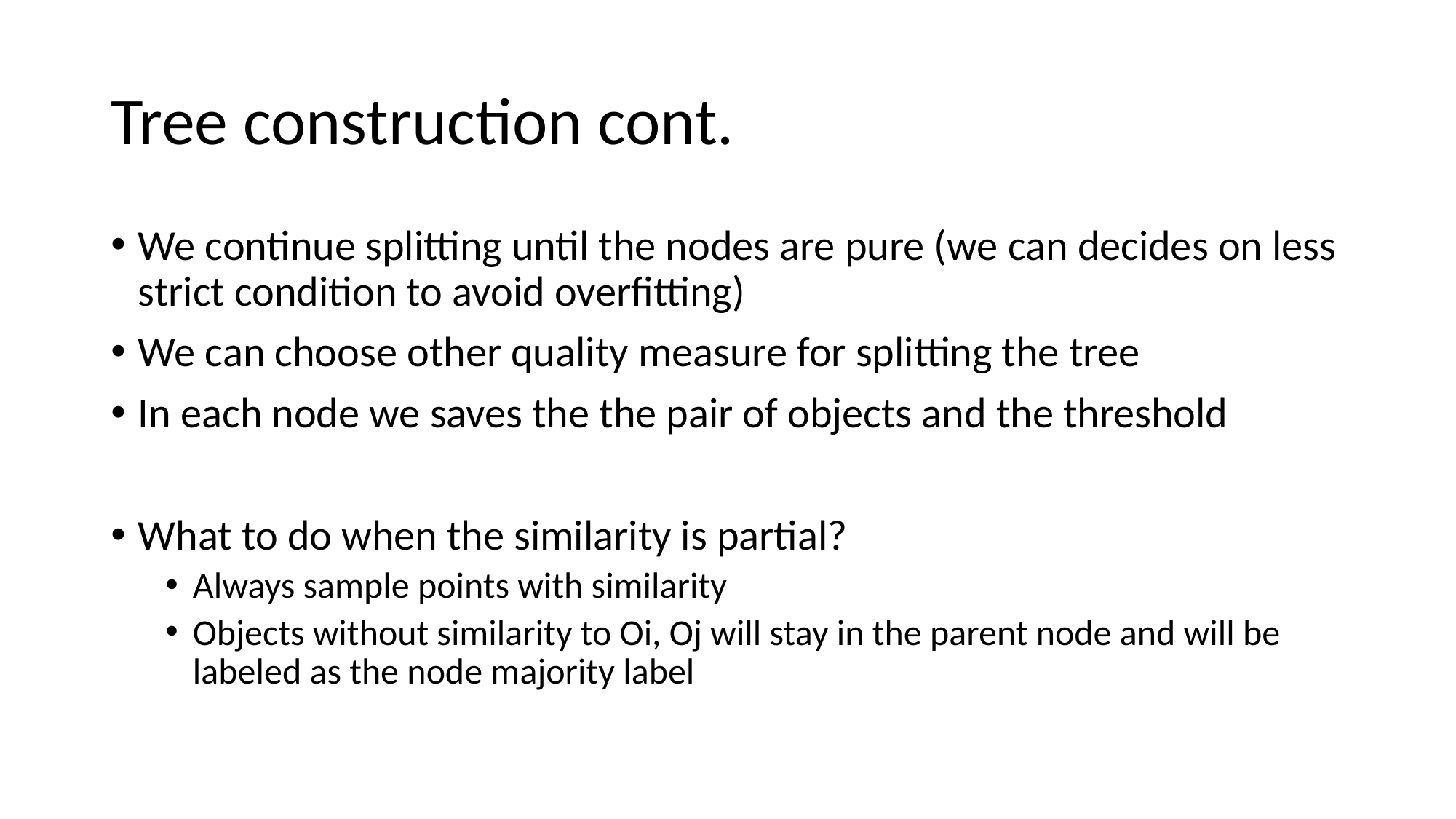

# Tree construction cont.
We continue splitting until the nodes are pure (we can decides on less strict condition to avoid overfitting)
We can choose other quality measure for splitting the tree
In each node we saves the the pair of objects and the threshold

What to do when the similarity is partial?
Always sample points with similarity
Objects without similarity to Oi, Oj will stay in the parent node and will be labeled as the node majority label